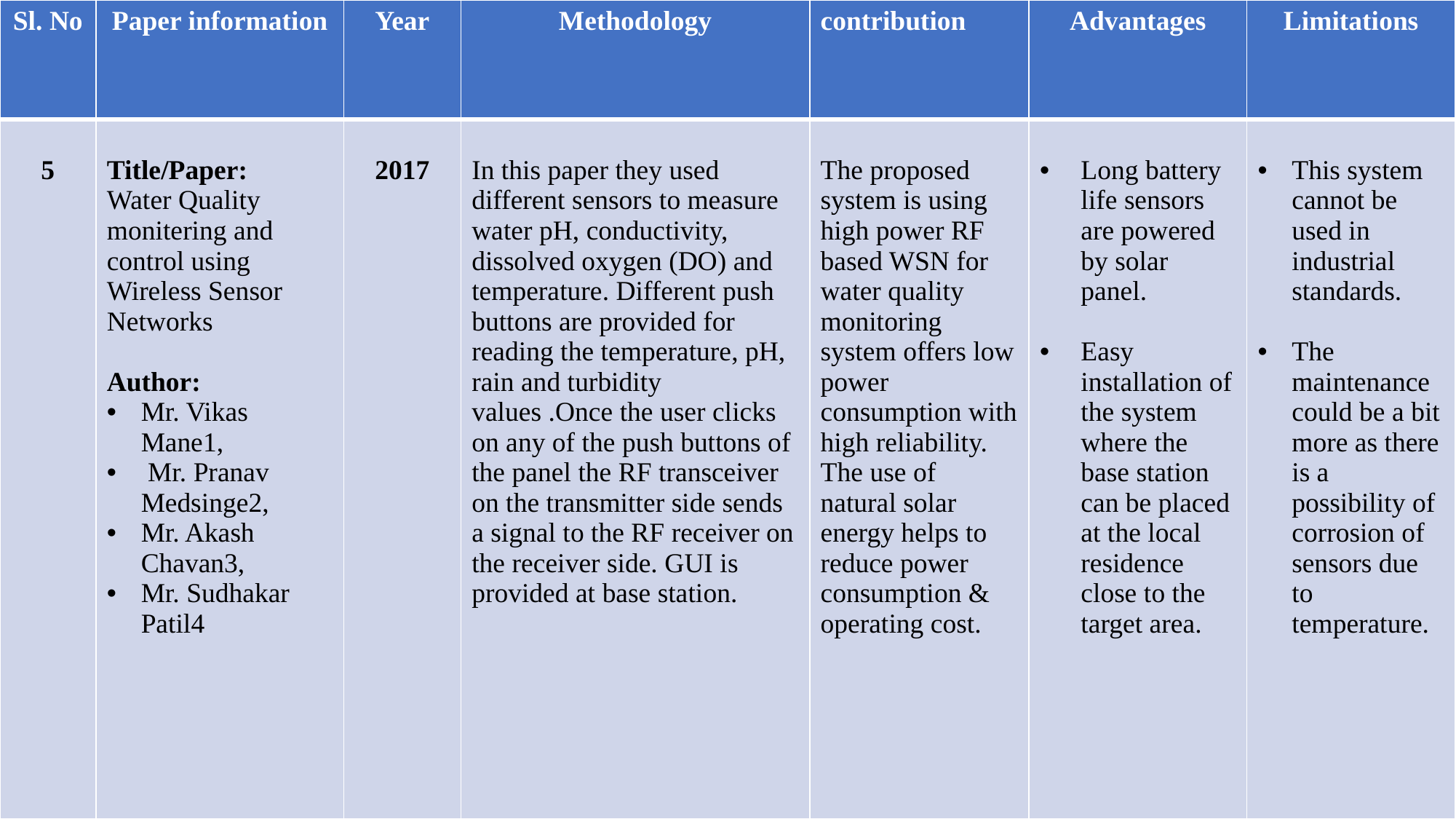

| Sl. No | Paper information | Year | Methodology | contribution | Advantages | Limitations |
| --- | --- | --- | --- | --- | --- | --- |
| 5 | Title/Paper: Water Quality monitering and control using Wireless Sensor Networks Author: Mr. Vikas Mane1, Mr. Pranav Medsinge2, Mr. Akash Chavan3, Mr. Sudhakar Patil4 | 2017 | In this paper they used different sensors to measure water pH, conductivity, dissolved oxygen (DO) and temperature. Different push buttons are provided for reading the temperature, pH, rain and turbidity values .Once the user clicks on any of the push buttons of the panel the RF transceiver on the transmitter side sends a signal to the RF receiver on the receiver side. GUI is provided at base station. | The proposed system is using high power RF based WSN for water quality monitoring system offers low power consumption with high reliability. The use of natural solar energy helps to reduce power consumption & operating cost. | Long battery life sensors are powered by solar panel. Easy installation of the system where the base station can be placed at the local residence close to the target area. | This system cannot be used in industrial standards. The maintenance could be a bit more as there is a possibility of corrosion of sensors due to temperature. |